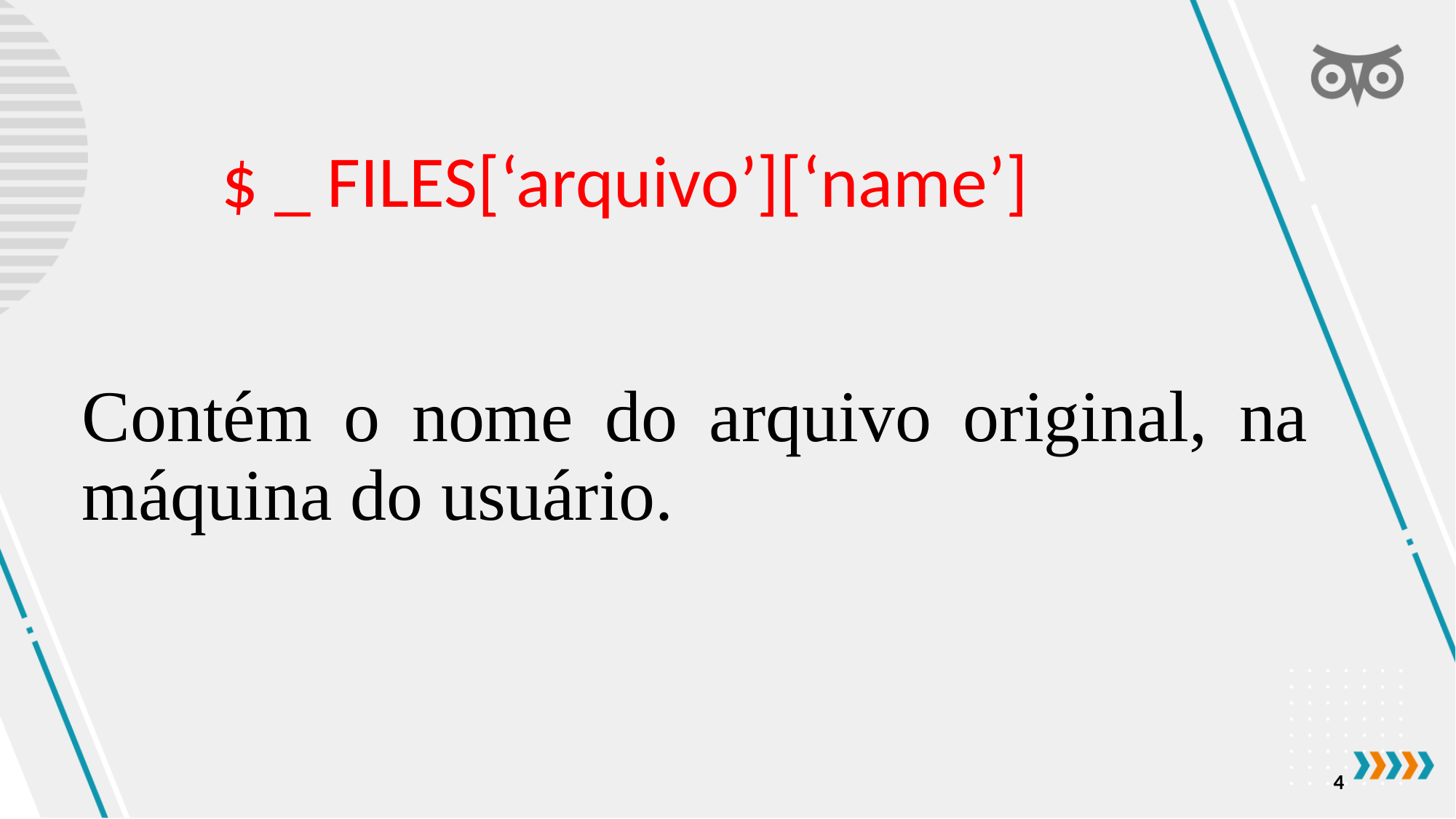

# $ _ FILES[‘arquivo’][‘name’]
Contém o nome do arquivo original, na máquina do usuário.
4